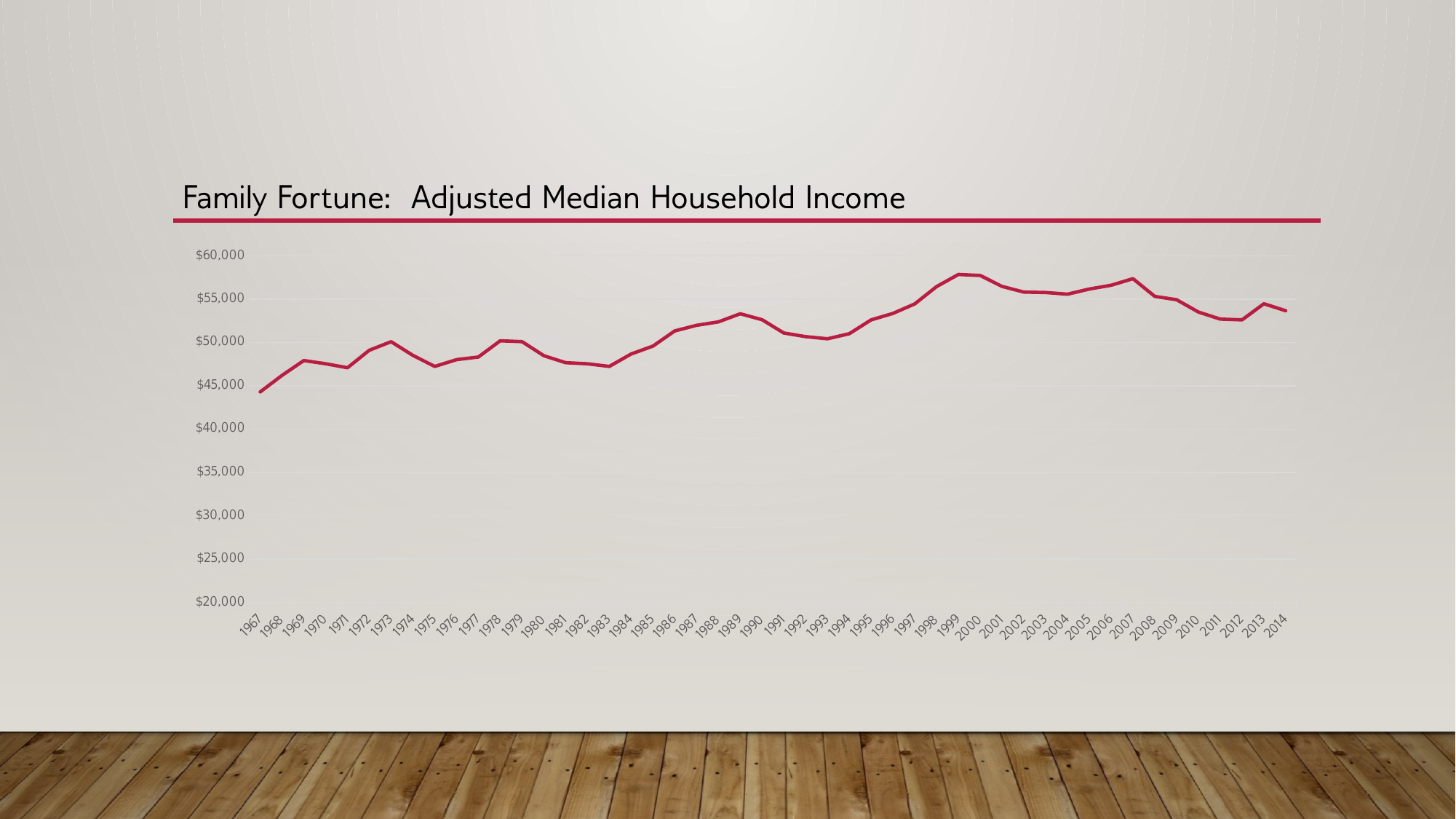

Family Fortune:  Adjusted Median Household Income

### Chart

| Category | Median Income (adjusted) |
|---|---|
| 24473 | 44284.0 |
| 24838 | 46192.0 |
| 25204 | 47910.0 |
| 25569 | 47538.0 |
| 25934 | 47076.0 |
| 26299 | 49092.0 |
| 26665 | 50083.0 |
| 27030 | 48497.0 |
| 27395 | 47227.0 |
| 27760 | 48011.0 |
| 28126 | 48315.0 |
| 28491 | 50184.0 |
| 28856 | 50089.0 |
| 29221 | 48462.0 |
| 29587 | 47658.0 |
| 29952 | 47530.0 |
| 30317 | 47229.0 |
| 30682 | 48664.0 |
| 31048 | 49574.0 |
| 31413 | 51329.0 |
| 31778 | 51973.0 |
| 32143 | 52372.0 |
| 32509 | 53306.0 |
| 32874 | 52623.0 |
| 33239 | 51086.0 |
| 33604 | 50667.0 |
| 33970 | 50421.0 |
| 34335 | 51006.0 |
| 34700 | 52604.0 |
| 35065 | 53345.0 |
| 35431 | 54443.0 |
| 35796 | 56445.0 |
| 36161 | 57843.0 |
| 36526 | 57724.0 |
| 36892 | 56466.0 |
| 37257 | 55807.0 |
| 37622 | 55759.0 |
| 37987 | 55565.0 |
| 38353 | 56160.0 |
| 38718 | 56598.0 |
| 39083 | 57357.0 |
| 39448 | 55313.0 |
| 39814 | 54925.0 |
| 40179 | 53507.0 |
| 40544 | 52690.0 |
| 40909 | 52605.0 |
| 41275 | 54462.0 |
| 41640 | 53657.0 |